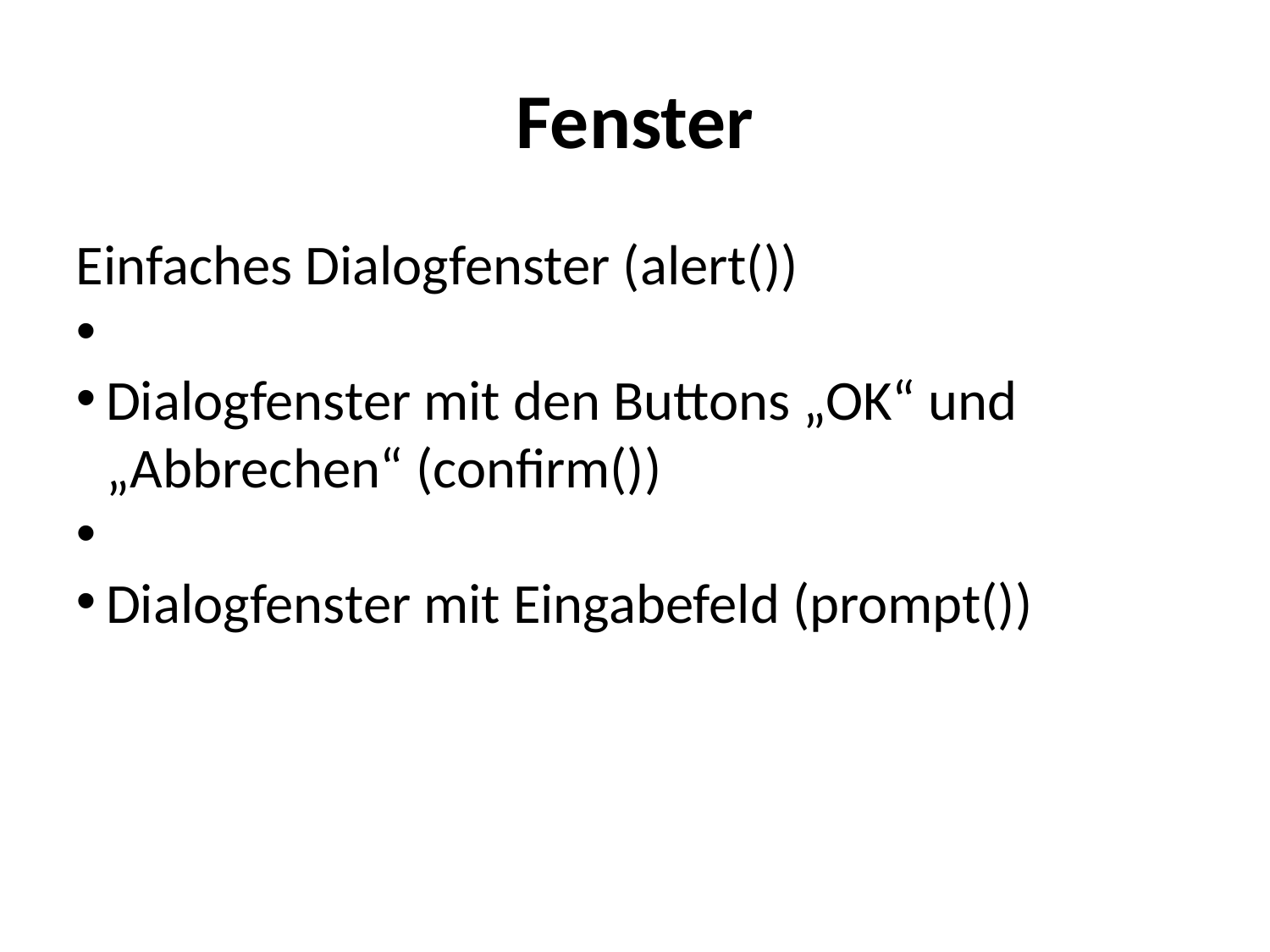

Fenster
Einfaches Dialogfenster (alert())

Dialogfenster mit den Buttons „OK“ und „Abbrechen“ (confirm())

Dialogfenster mit Eingabefeld (prompt())